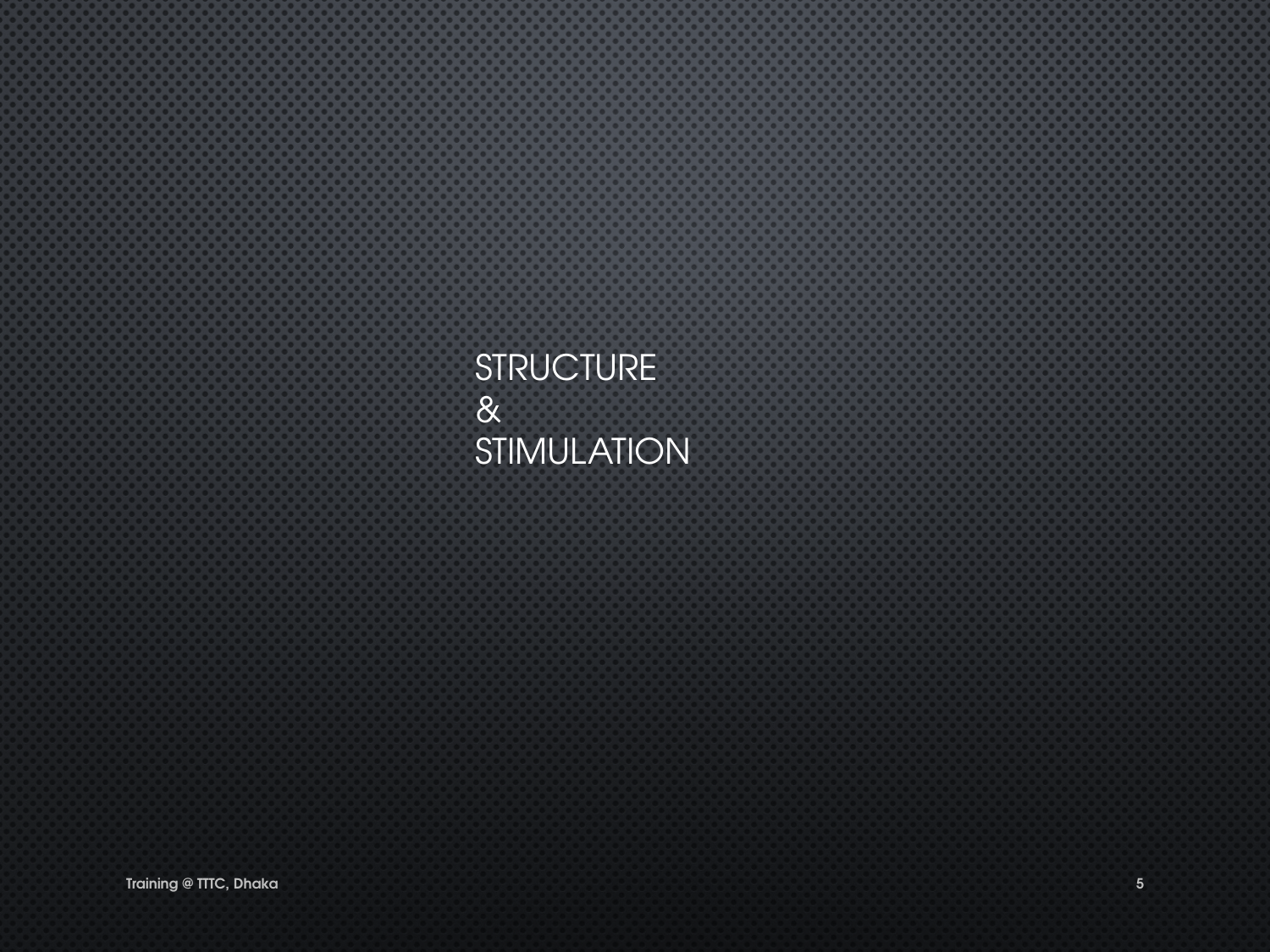

# Structure & Stimulation
Training @ TTTC, Dhaka
5